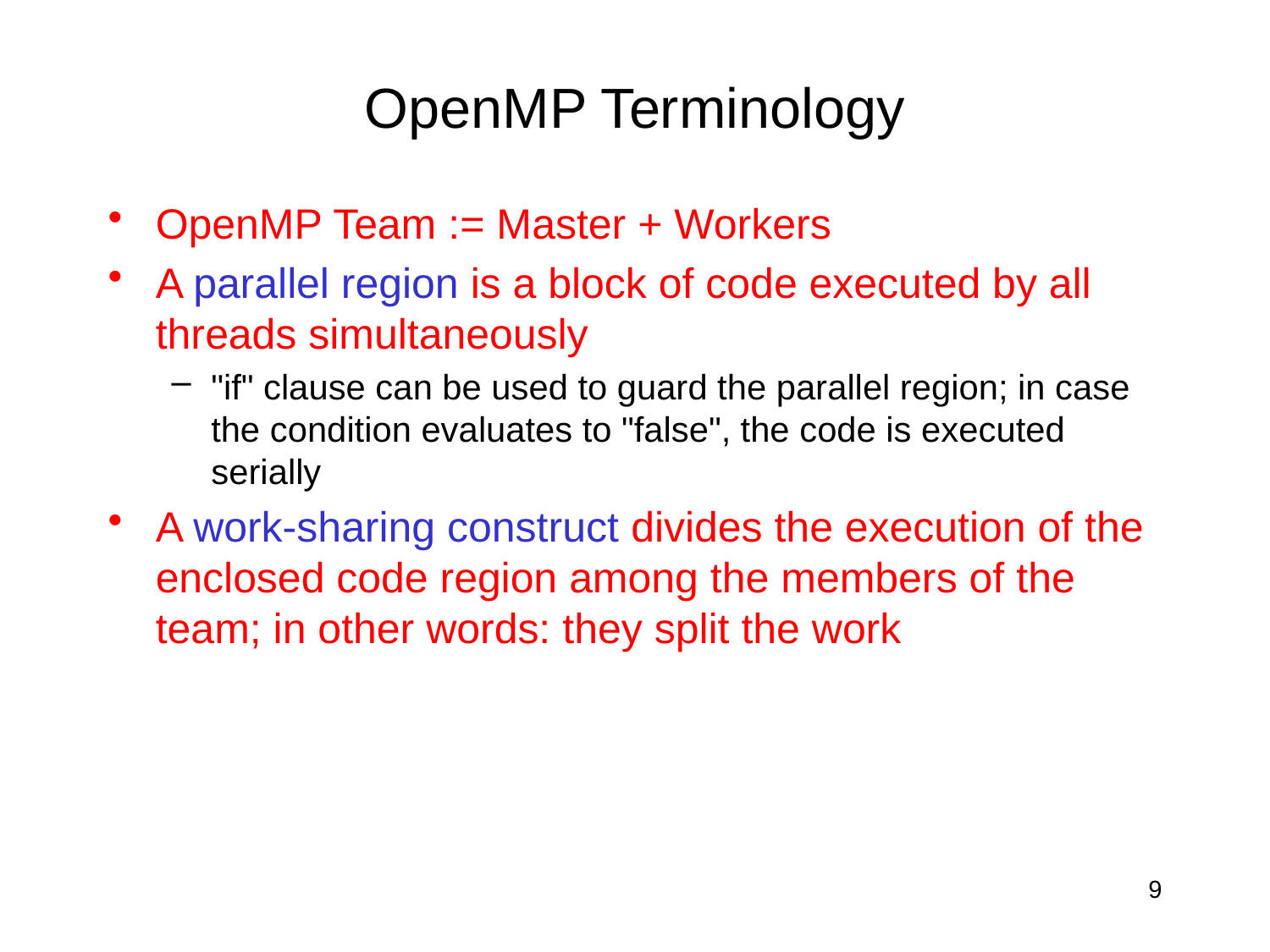

# OpenMP Terminology
OpenMP Team := Master + Workers
A parallel region is a block of code executed by all threads simultaneously
"if" clause can be used to guard the parallel region; in case the condition evaluates to "false", the code is executed serially
A work-sharing construct divides the execution of the enclosed code region among the members of the team; in other words: they split the work
9